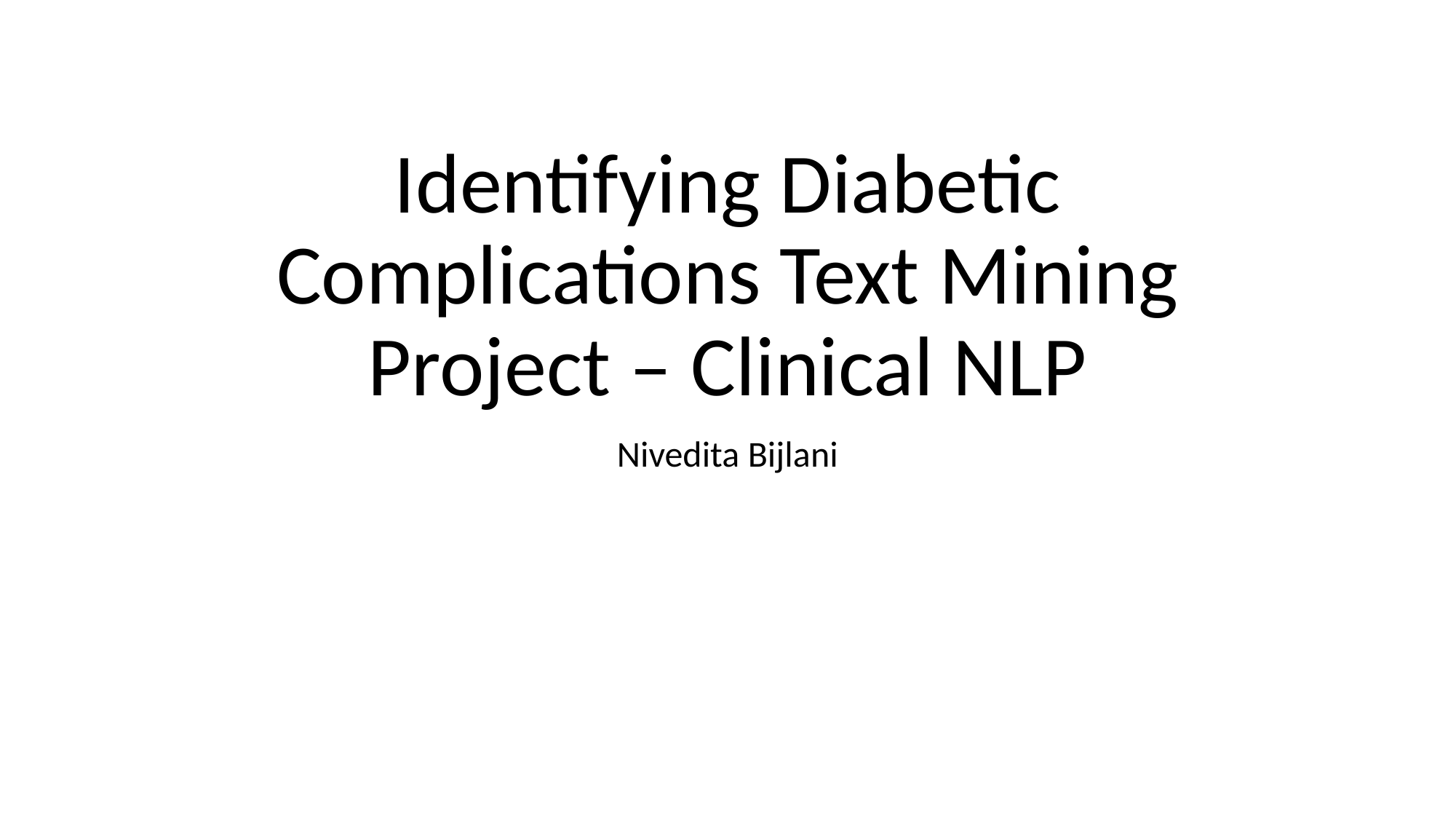

# Identifying Diabetic Complications Text Mining Project – Clinical NLP
Nivedita Bijlani